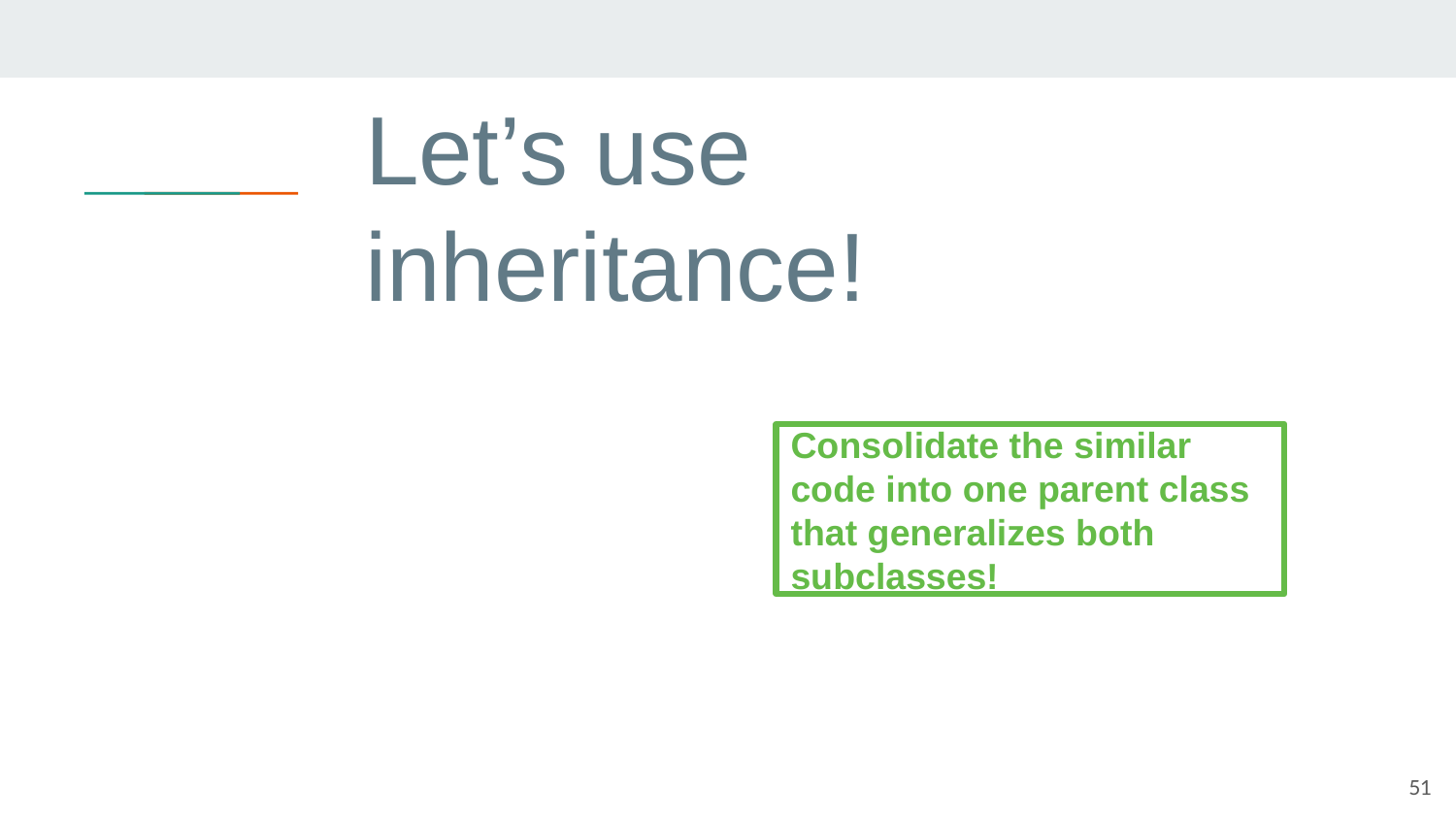

# Let’s use inheritance!

Consolidate the similar code into one parent class that generalizes both subclasses!
51